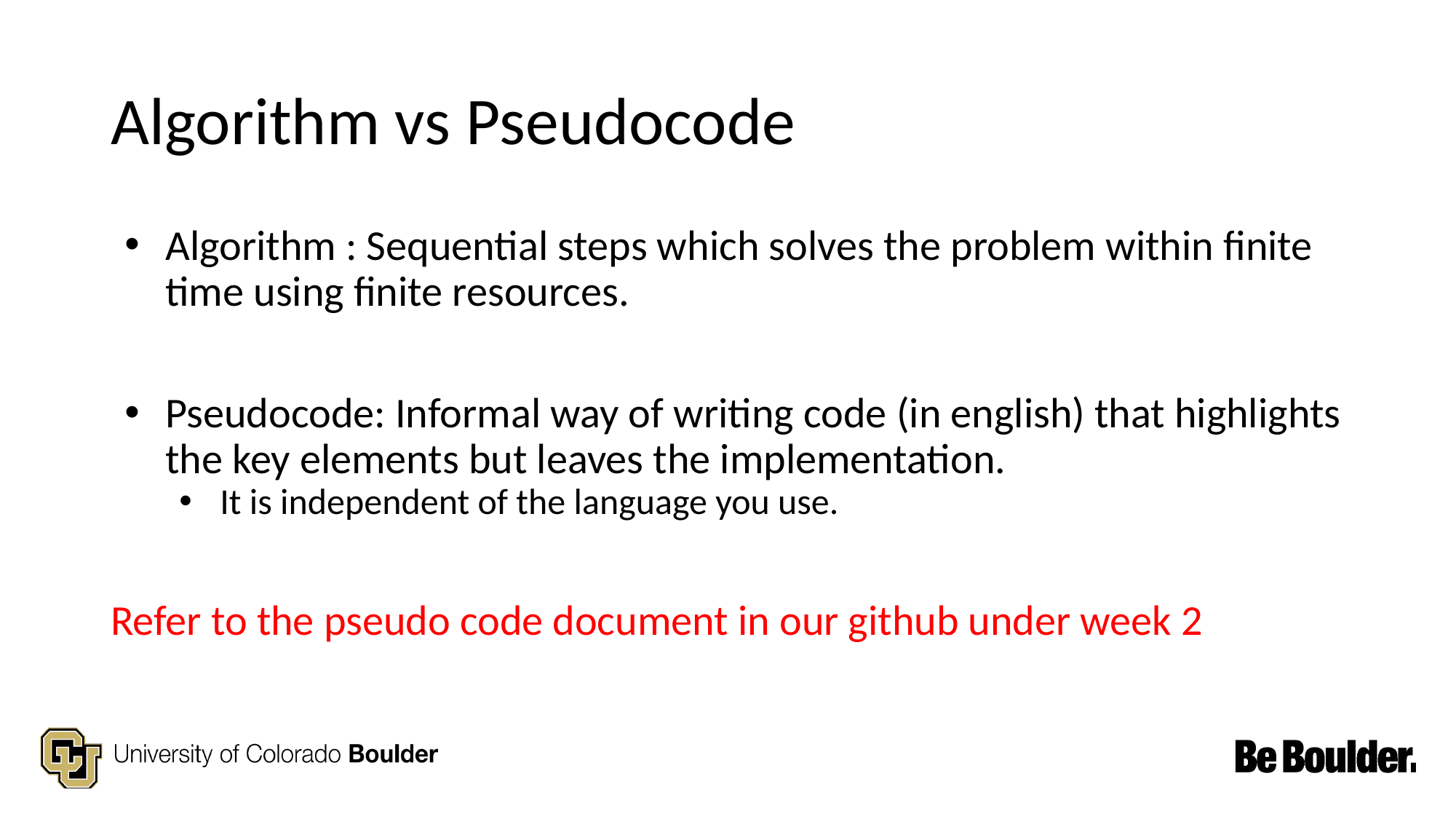

# Algorithm vs Pseudocode
Algorithm : Sequential steps which solves the problem within finite time using finite resources.

Pseudocode: Informal way of writing code (in english) that highlights the key elements but leaves the implementation.
It is independent of the language you use.

Refer to the pseudo code document in our github under week 2